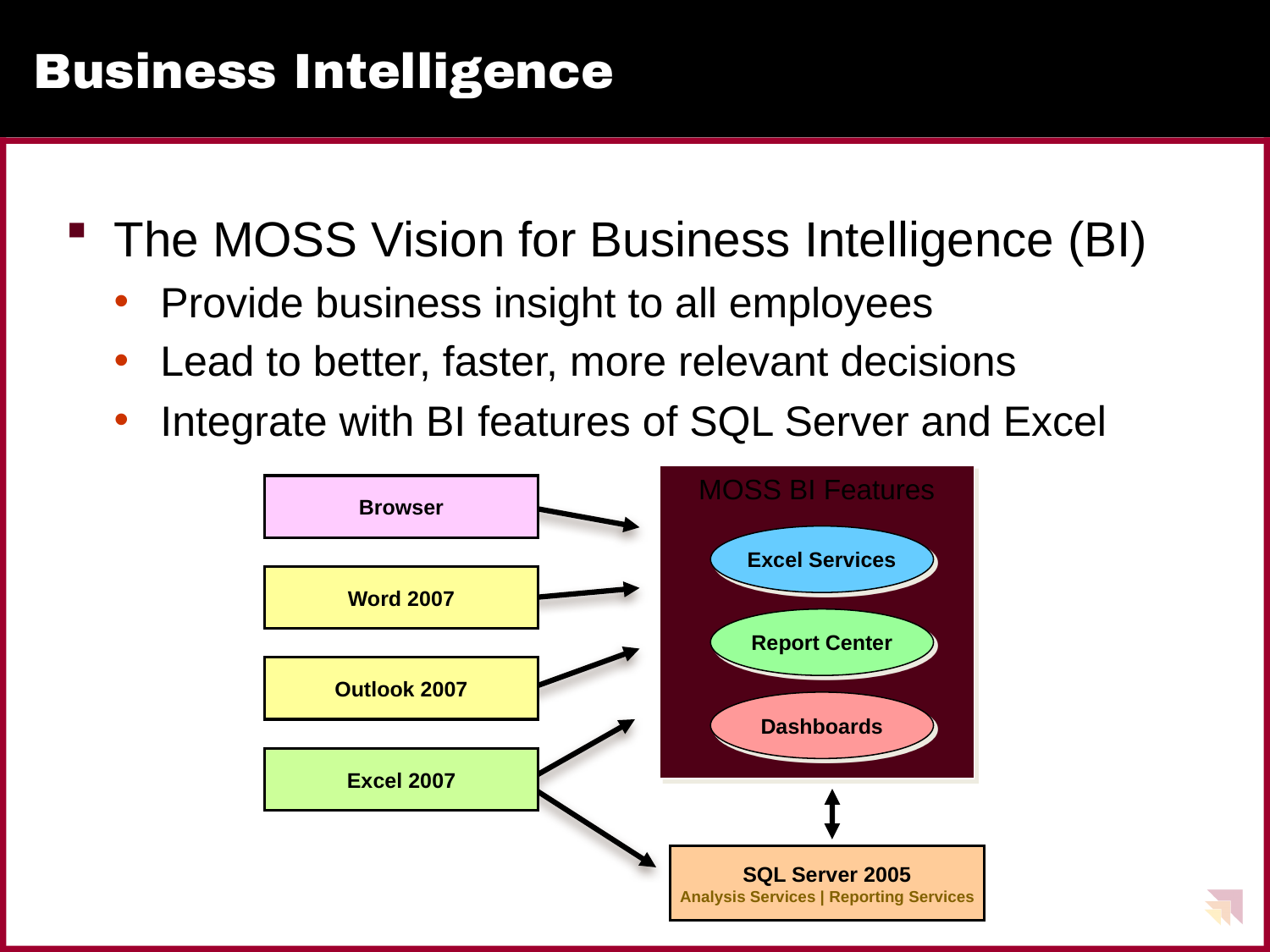

# Business Intelligence
The MOSS Vision for Business Intelligence (BI)
Provide business insight to all employees
Lead to better, faster, more relevant decisions
Integrate with BI features of SQL Server and Excel

MOSS BI Features
Browser

Excel Services
Word 2007

Report Center

Outlook 2007
Dashboards

Excel 2007

SQL Server 2005
Analysis Services | Reporting Services